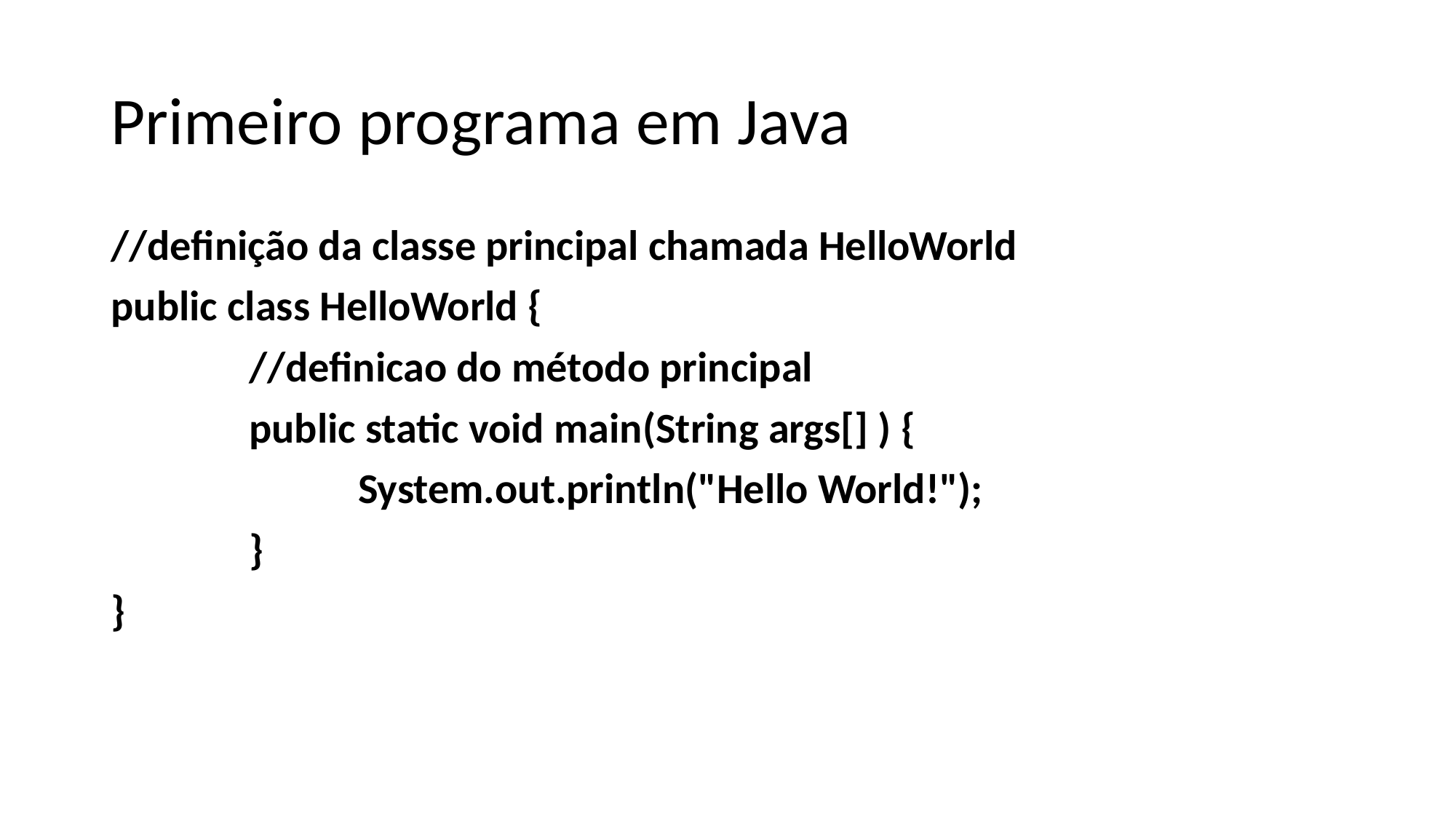

# Primeiro programa em Java
//definição da classe principal chamada HelloWorld
public class HelloWorld {
	   //definicao do método principal
	   public static void main(String args[] ) {
		   System.out.println("Hello World!");
	   }
}